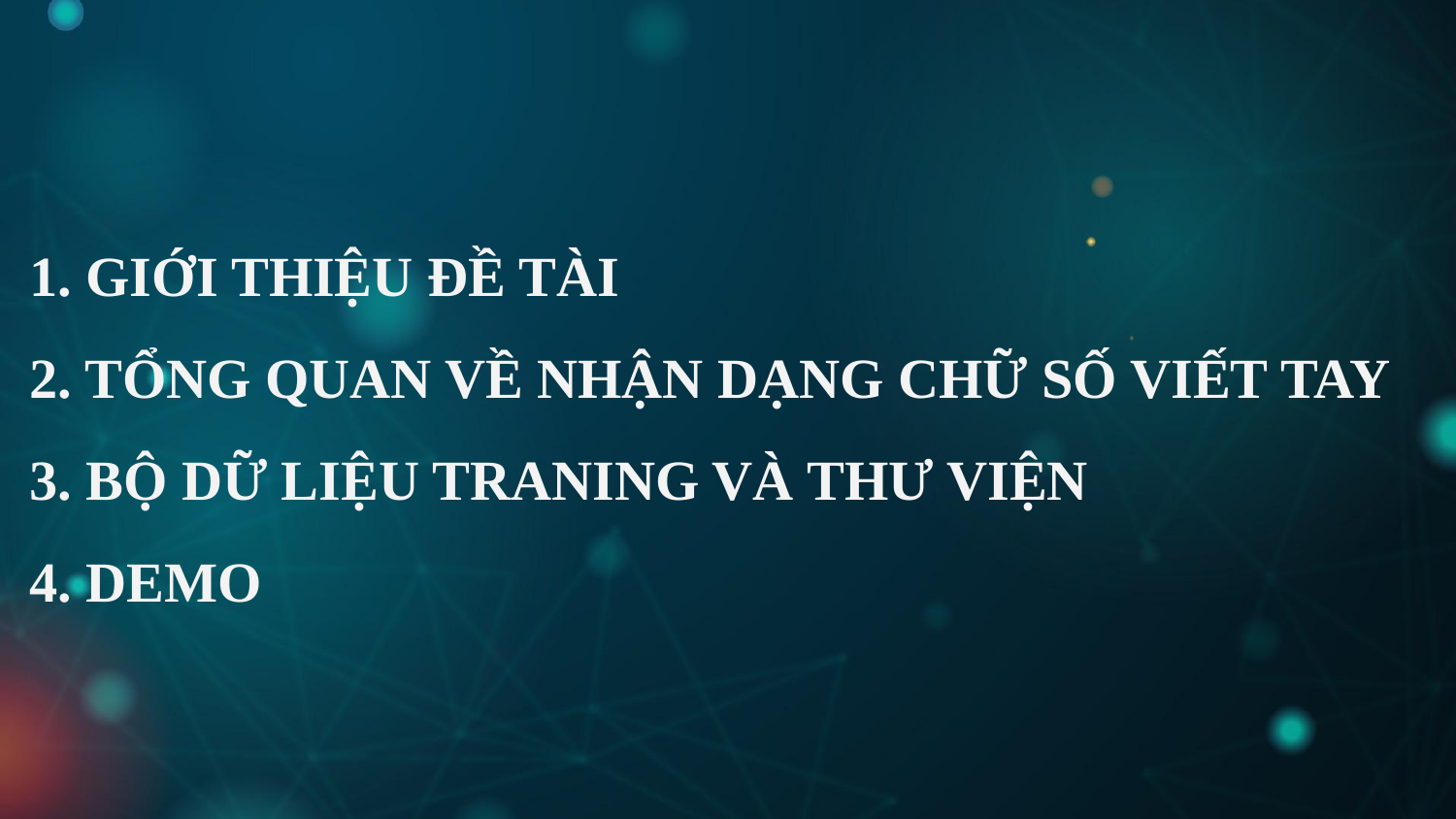

# 1. GIỚI THIỆU ĐỀ TÀI 2. TỔNG QUAN VỀ NHẬN DẠNG CHỮ SỐ VIẾT TAY 3. BỘ DỮ LIỆU TRANING VÀ THƯ VIỆN 4. DEMO